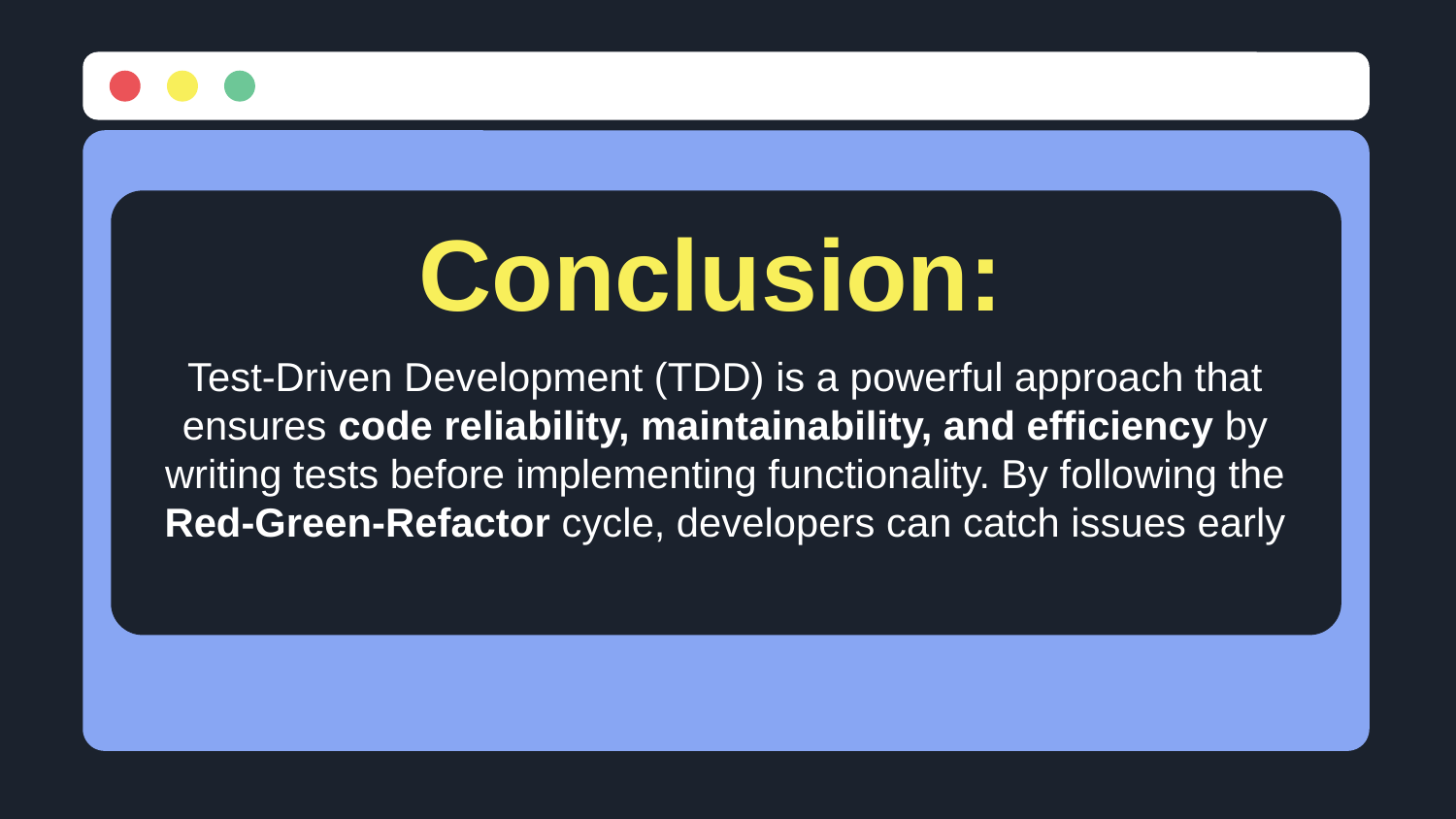

# Conclusion:
Test-Driven Development (TDD) is a powerful approach that ensures code reliability, maintainability, and efficiency by writing tests before implementing functionality. By following the Red-Green-Refactor cycle, developers can catch issues early